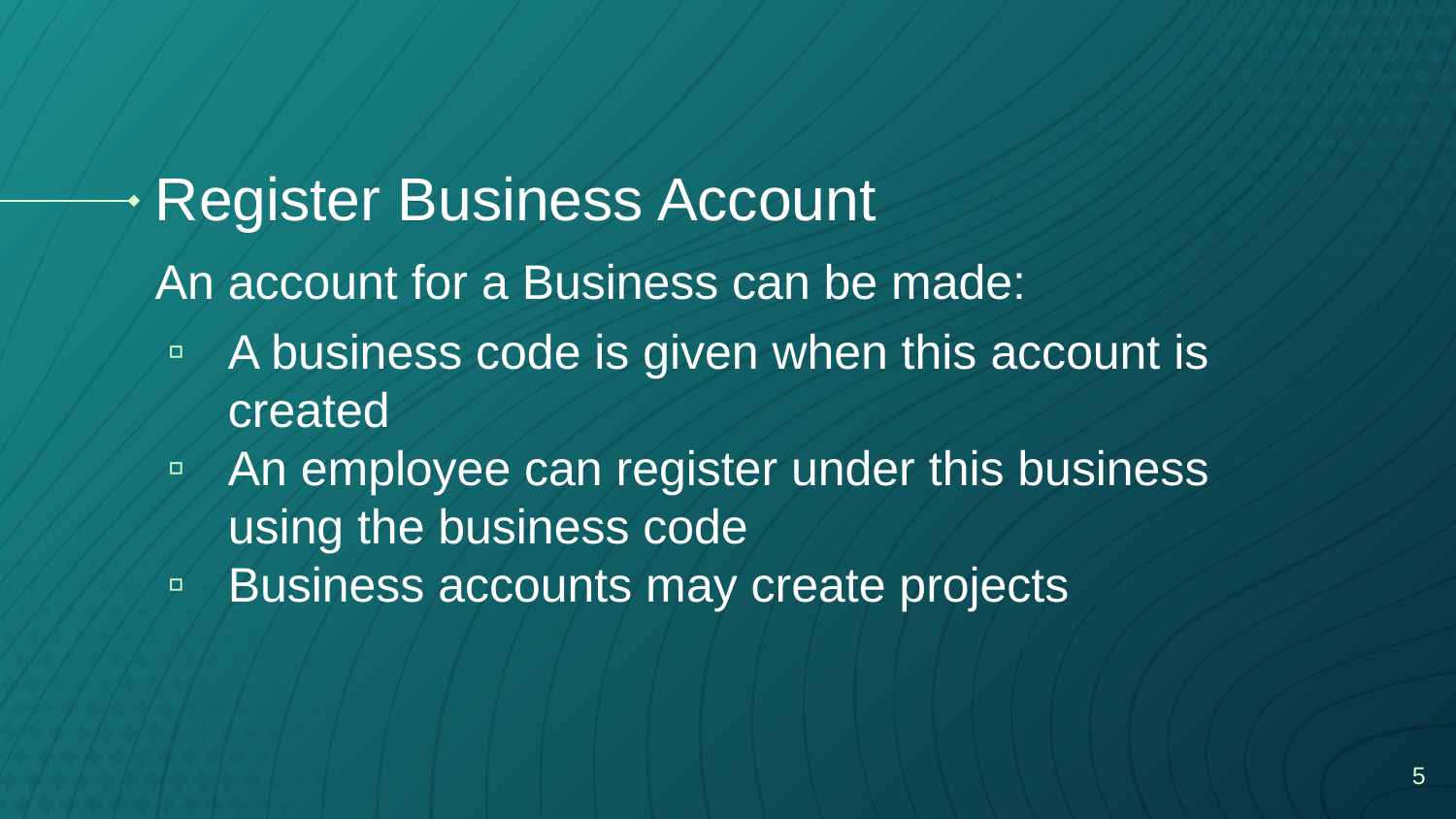

# Register Business Account
An account for a Business can be made:
A business code is given when this account is created
An employee can register under this business using the business code
Business accounts may create projects
5